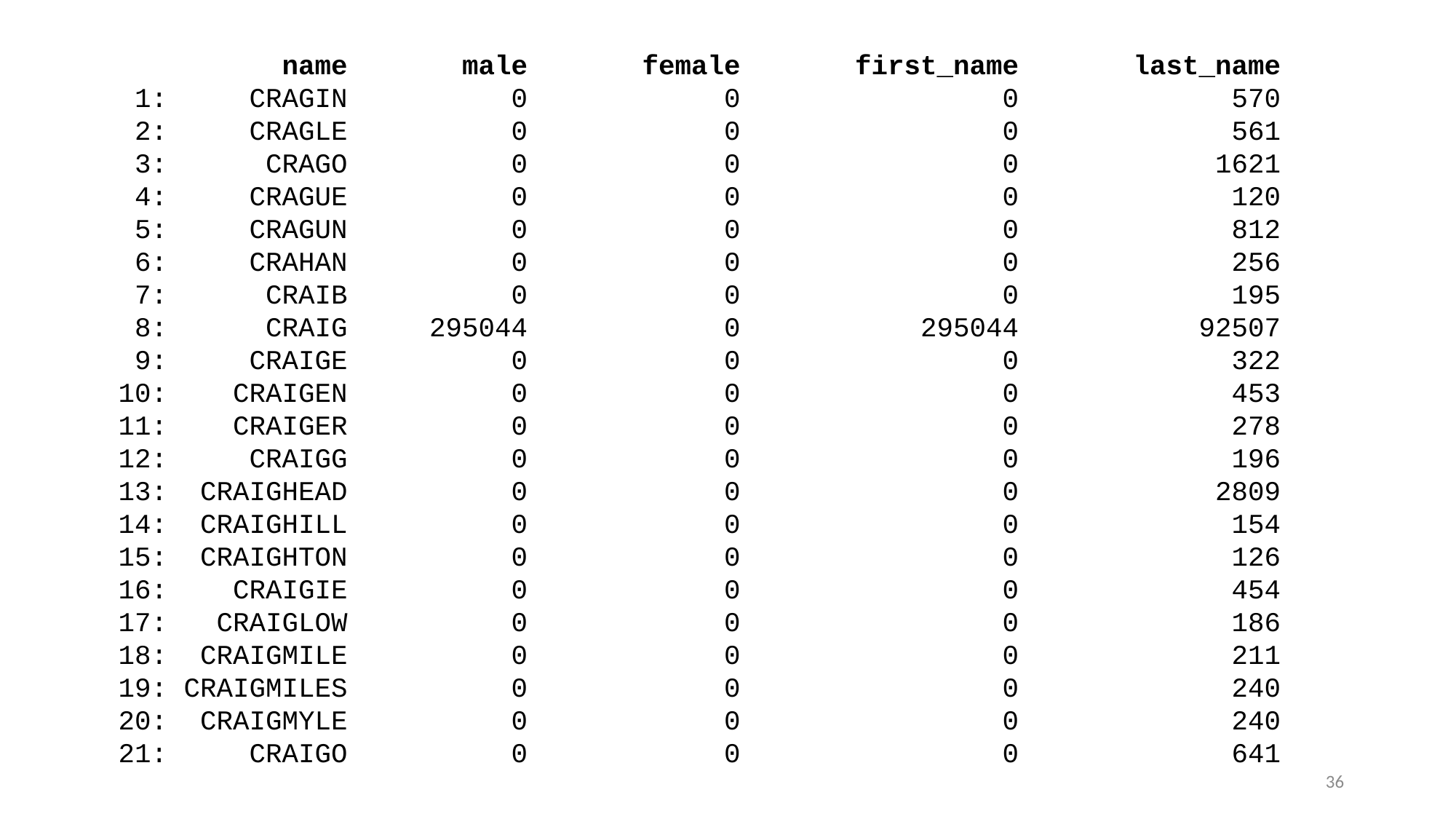

name       male       female       first_name       last_name
 1:     CRAGIN          0            0                0             570
 2:     CRAGLE          0            0                0             561
 3:      CRAGO          0            0                0            1621
 4:     CRAGUE          0            0                0             120
 5:     CRAGUN          0            0                0             812
 6:     CRAHAN          0            0                0             256
 7:      CRAIB          0            0                0             195
 8:      CRAIG     295044            0           295044           92507
 9:     CRAIGE          0            0                0             322
10:    CRAIGEN          0            0                0             453
11:    CRAIGER          0            0                0             278
12:     CRAIGG          0            0                0             196
13:  CRAIGHEAD          0            0                0            2809
14:  CRAIGHILL          0            0                0             154
15:  CRAIGHTON          0            0                0             126
16:    CRAIGIE          0            0                0             454
17:   CRAIGLOW          0            0                0             186
18:  CRAIGMILE          0            0                0             211
19: CRAIGMILES          0            0                0             240
20:  CRAIGMYLE          0            0                0             240
21:     CRAIGO          0            0                0             641
36